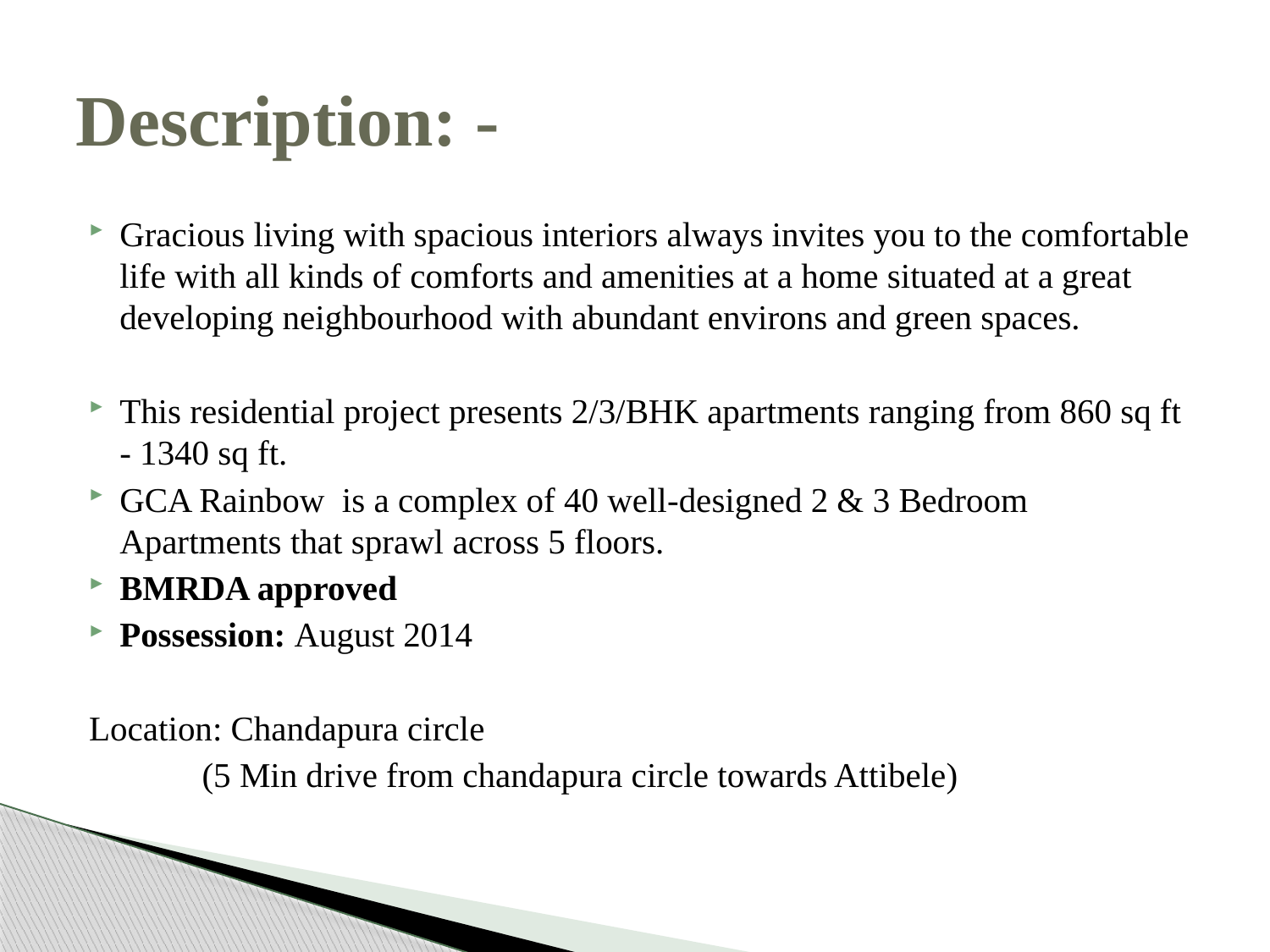

# Description: -
Gracious living with spacious interiors always invites you to the comfortable life with all kinds of comforts and amenities at a home situated at a great developing neighbourhood with abundant environs and green spaces.

This residential project presents 2/3/BHK apartments ranging from 860 sq ft - 1340 sq ft.
GCA Rainbow  is a complex of 40 well-designed 2 & 3 Bedroom Apartments that sprawl across 5 floors.
BMRDA approved
Possession: August 2014

Location: Chandapura circle
             (5 Min drive from chandapura circle towards Attibele)